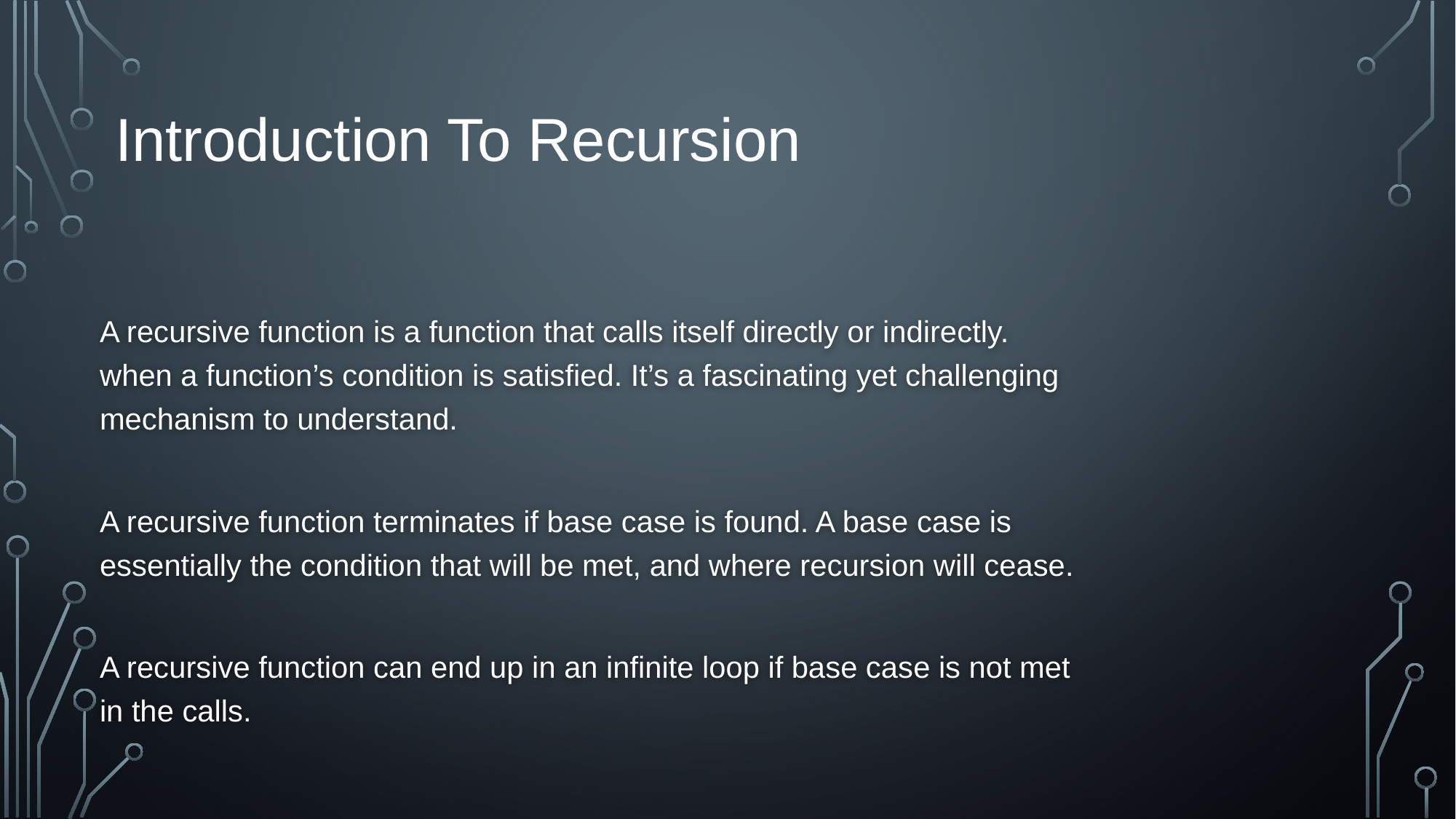

# Introduction To Recursion
A recursive function is a function that calls itself directly or indirectly. when a function’s condition is satisfied. It’s a fascinating yet challenging mechanism to understand.

A recursive function terminates if base case is found. A base case is essentially the condition that will be met, and where recursion will cease.

A recursive function can end up in an infinite loop if base case is not met in the calls.